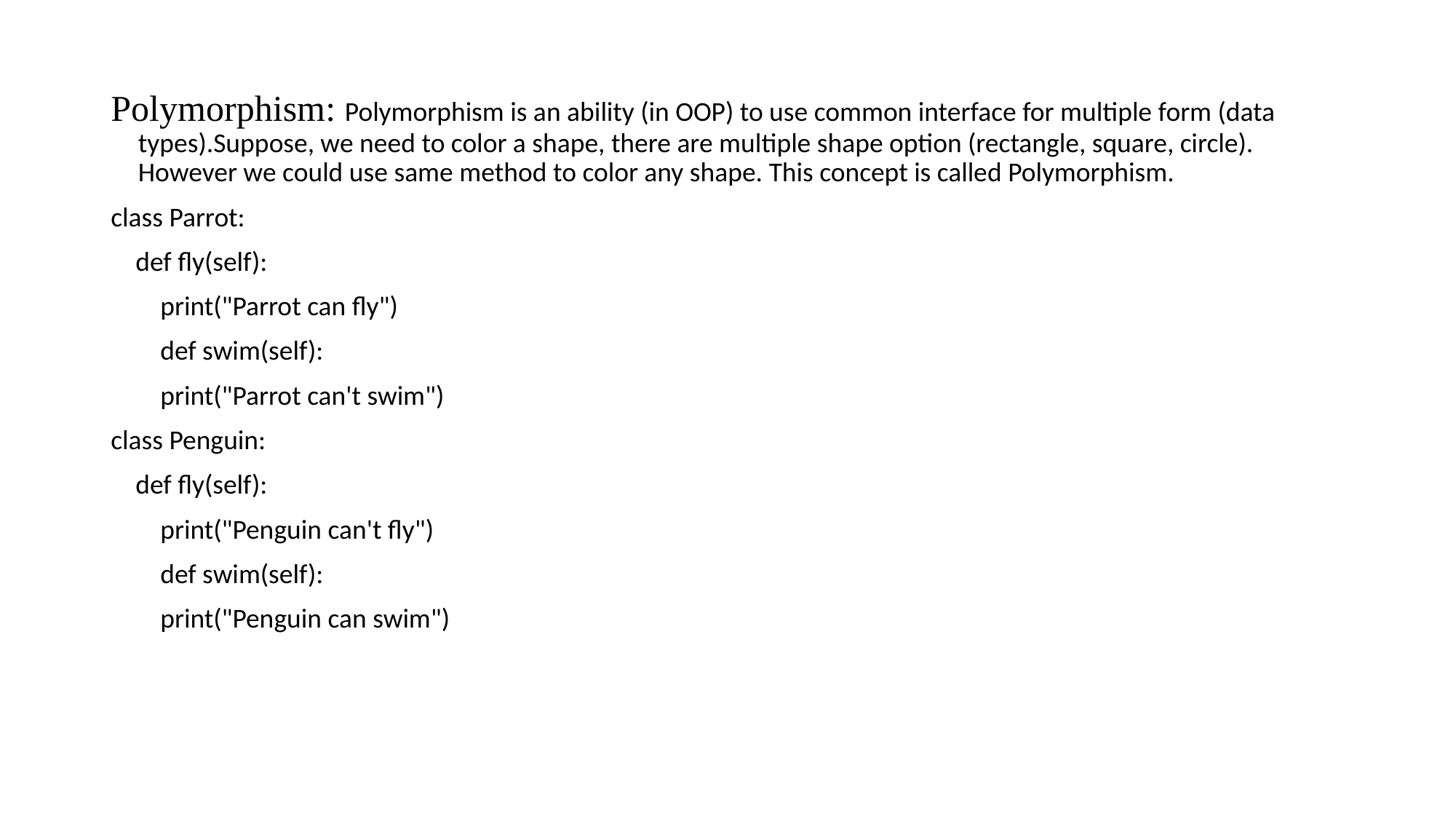

Polymorphism: Polymorphism is an ability (in OOP) to use common interface for multiple form (data types).Suppose, we need to color a shape, there are multiple shape option (rectangle, square, circle). However we could use same method to color any shape. This concept is called Polymorphism.
class Parrot:
    def fly(self):
        print("Parrot can fly")
        def swim(self):
        print("Parrot can't swim")
class Penguin:
    def fly(self):
        print("Penguin can't fly")
        def swim(self):
        print("Penguin can swim")